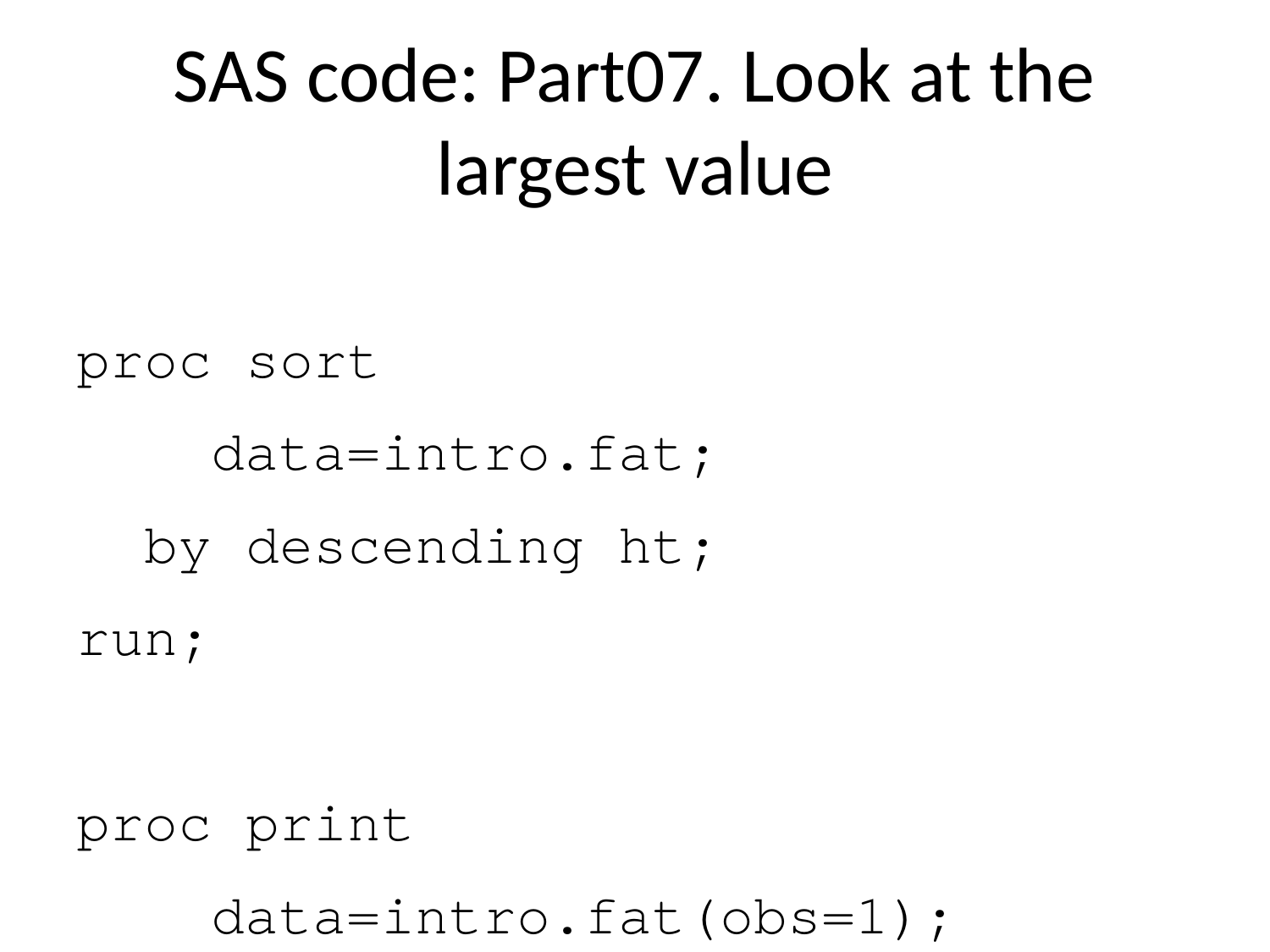

# SAS code: Part07. Look at the largest value

proc sort
    data=intro.fat;
  by descending ht;
run;

proc print
    data=intro.fat(obs=1);
  title1 "The row with the largest ht";
  title2 "This seems quite normal to me";
run